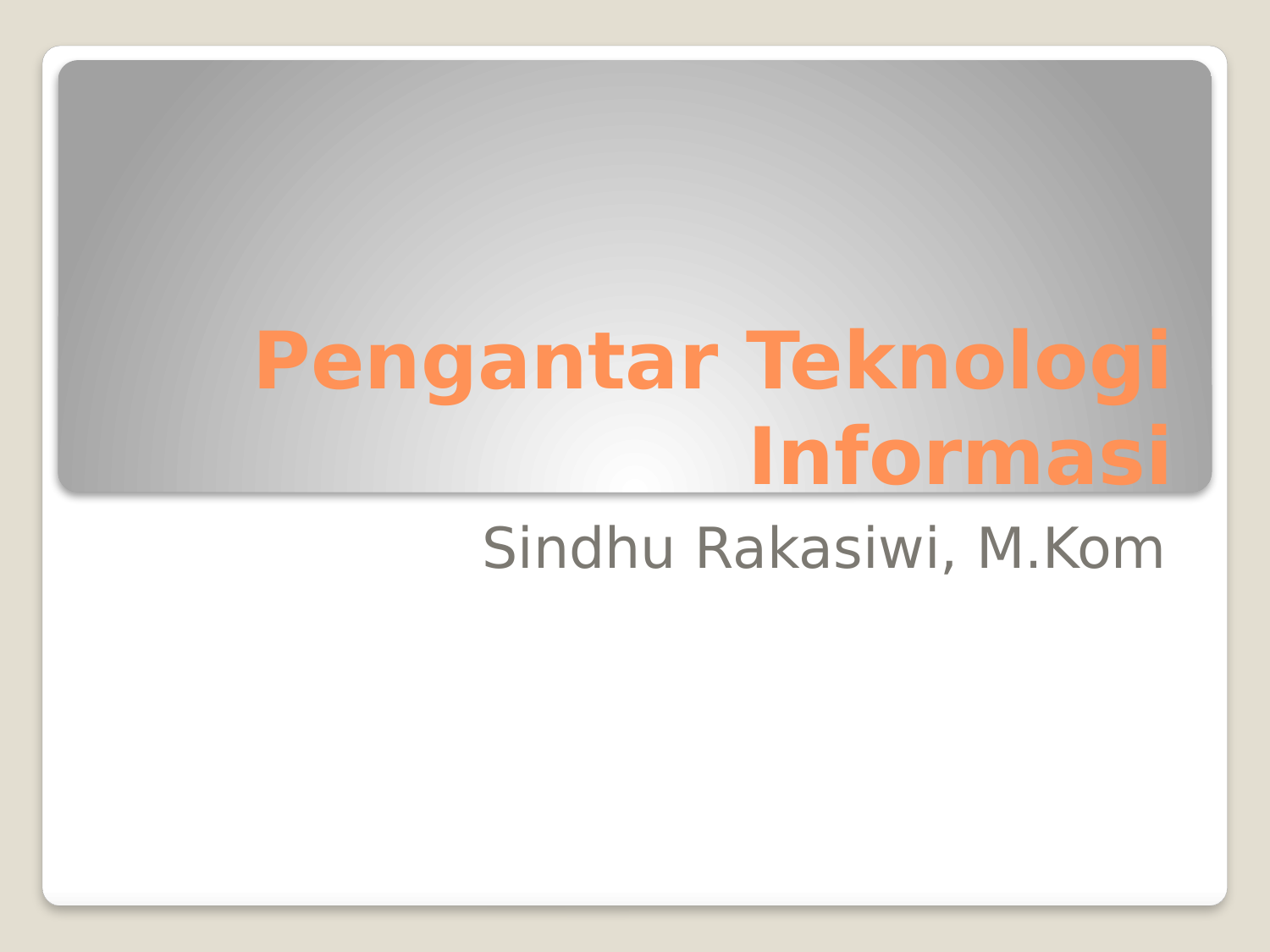

# Pengantar Teknologi Informasi
Sindhu Rakasiwi, M.Kom